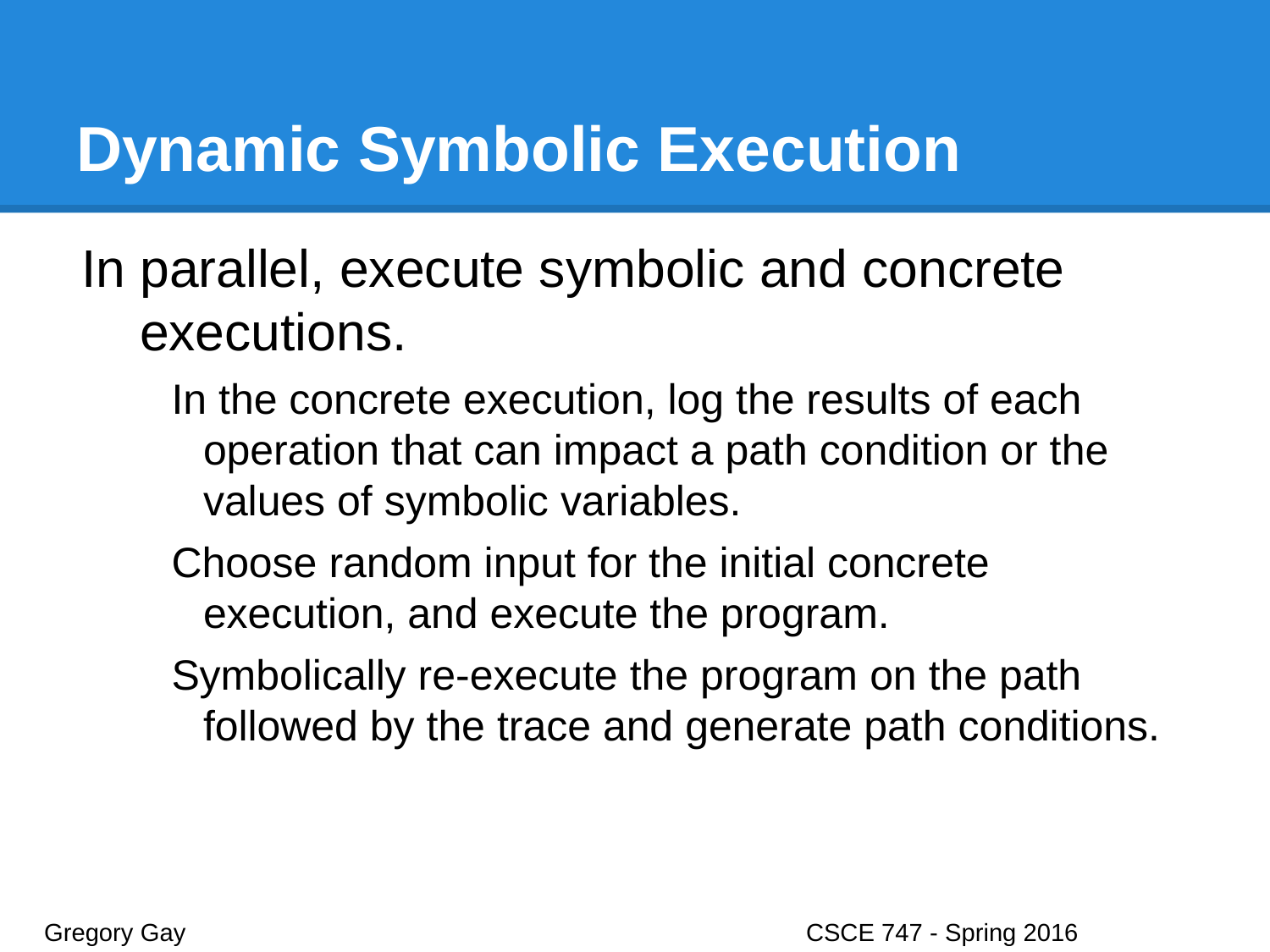

# Dynamic Symbolic Execution
In parallel, execute symbolic and concrete executions.
In the concrete execution, log the results of each operation that can impact a path condition or the values of symbolic variables.
Choose random input for the initial concrete execution, and execute the program.
Symbolically re-execute the program on the path followed by the trace and generate path conditions.
Gregory Gay					CSCE 747 - Spring 2016							38